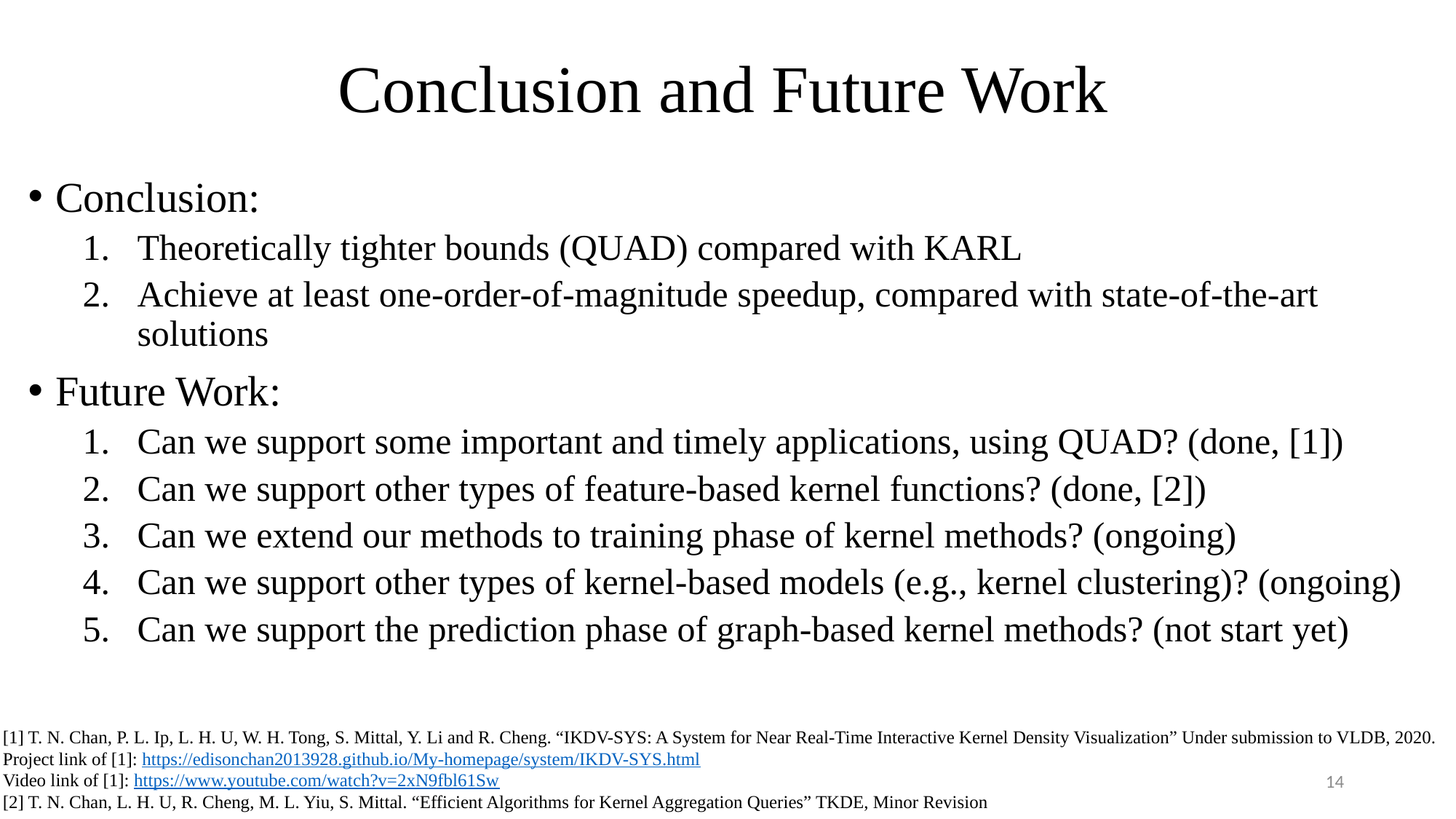

# Conclusion and Future Work
Conclusion:
Theoretically tighter bounds (QUAD) compared with KARL
Achieve at least one-order-of-magnitude speedup, compared with state-of-the-art solutions
Future Work:
Can we support some important and timely applications, using QUAD? (done, [1])
Can we support other types of feature-based kernel functions? (done, [2])
Can we extend our methods to training phase of kernel methods? (ongoing)
Can we support other types of kernel-based models (e.g., kernel clustering)? (ongoing)
Can we support the prediction phase of graph-based kernel methods? (not start yet)
[1] T. N. Chan, P. L. Ip, L. H. U, W. H. Tong, S. Mittal, Y. Li and R. Cheng. “IKDV-SYS: A System for Near Real-Time Interactive Kernel Density Visualization” Under submission to VLDB, 2020.
Project link of [1]: https://edisonchan2013928.github.io/My-homepage/system/IKDV-SYS.html
Video link of [1]: https://www.youtube.com/watch?v=2xN9fbl61Sw
[2] T. N. Chan, L. H. U, R. Cheng, M. L. Yiu, S. Mittal. “Efficient Algorithms for Kernel Aggregation Queries” TKDE, Minor Revision
14